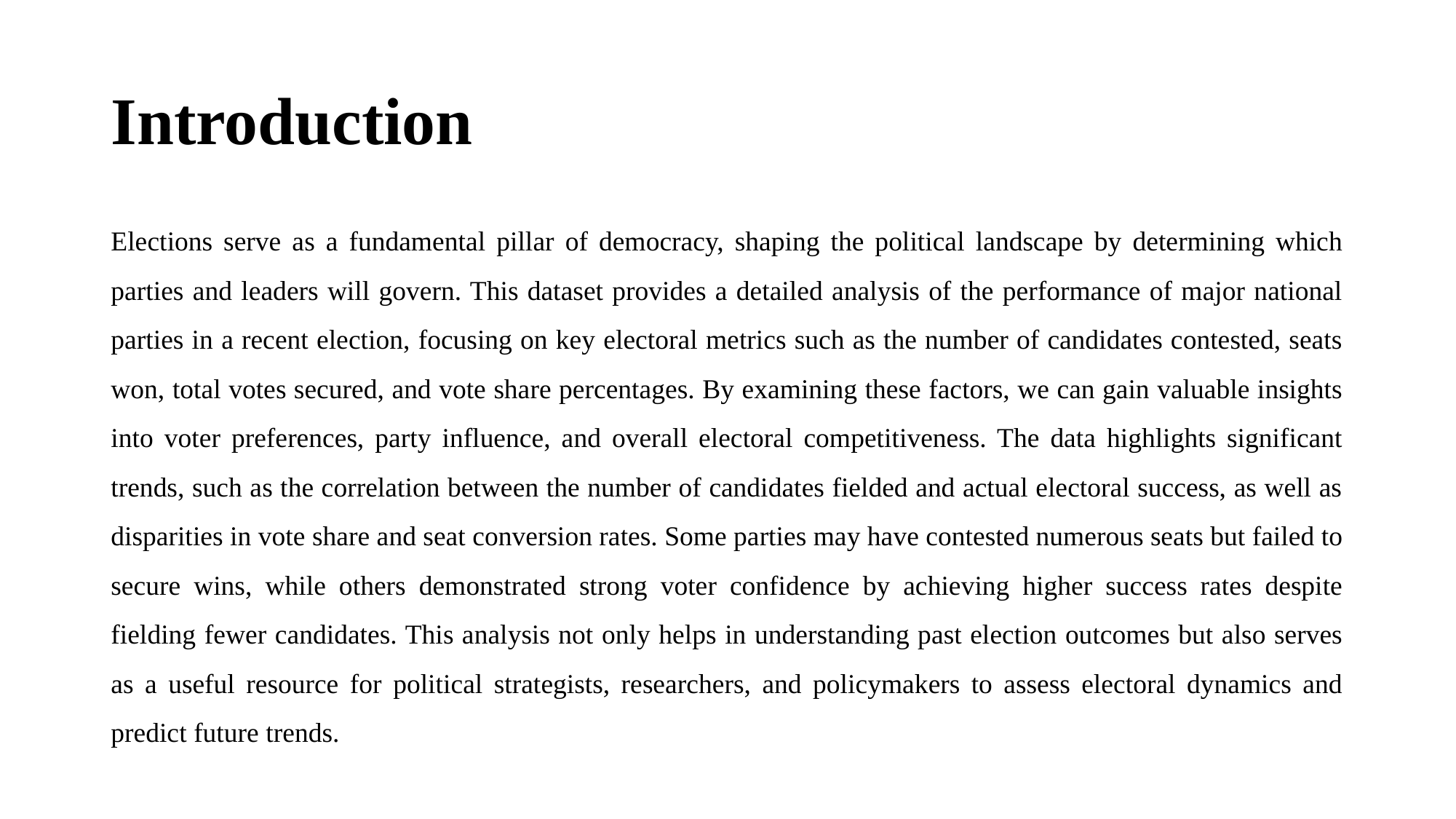

# Introduction
Elections serve as a fundamental pillar of democracy, shaping the political landscape by determining which parties and leaders will govern. This dataset provides a detailed analysis of the performance of major national parties in a recent election, focusing on key electoral metrics such as the number of candidates contested, seats won, total votes secured, and vote share percentages. By examining these factors, we can gain valuable insights into voter preferences, party influence, and overall electoral competitiveness. The data highlights significant trends, such as the correlation between the number of candidates fielded and actual electoral success, as well as disparities in vote share and seat conversion rates. Some parties may have contested numerous seats but failed to secure wins, while others demonstrated strong voter confidence by achieving higher success rates despite fielding fewer candidates. This analysis not only helps in understanding past election outcomes but also serves as a useful resource for political strategists, researchers, and policymakers to assess electoral dynamics and predict future trends.